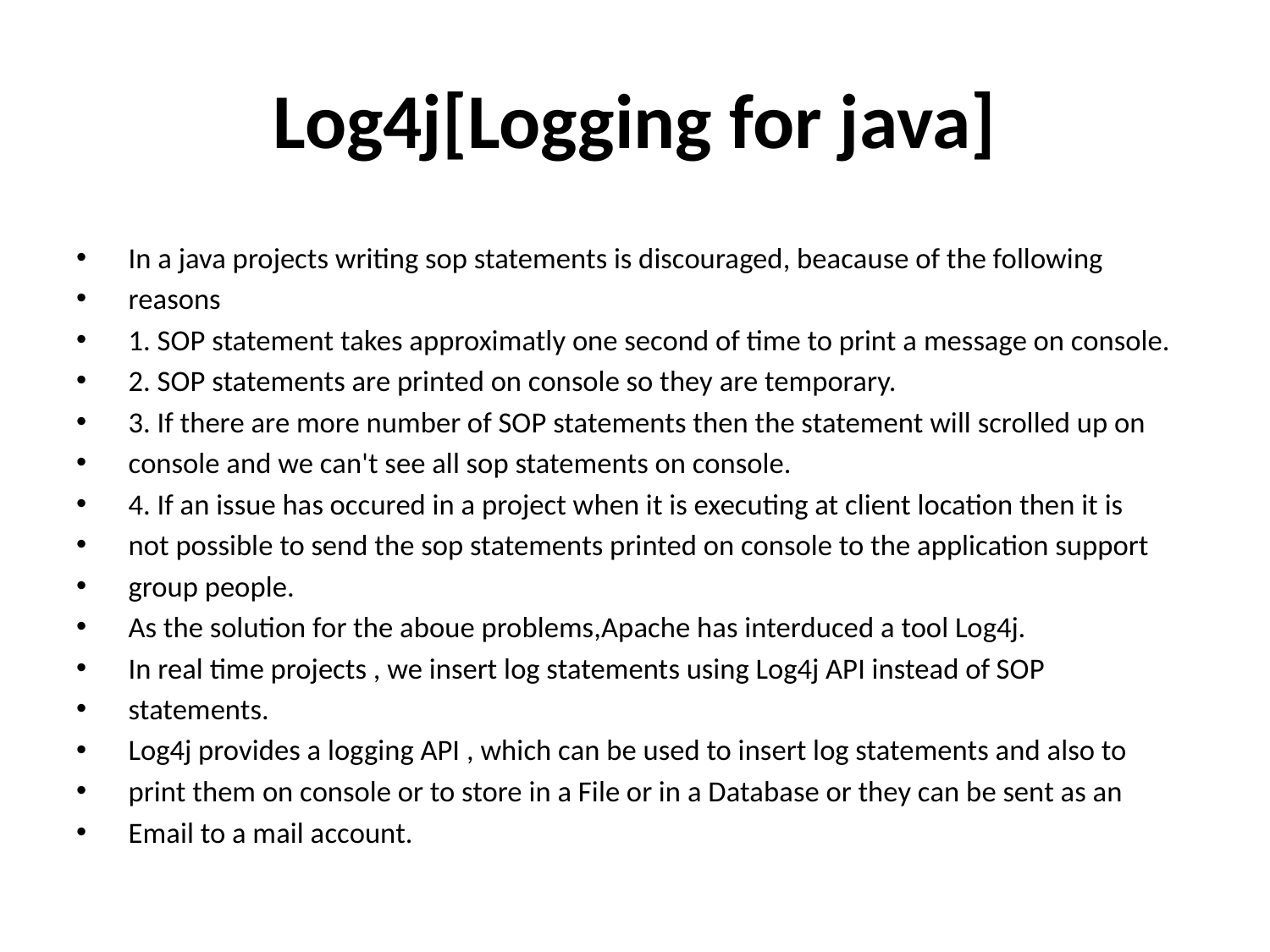

# Log4j[Logging for java]
In a java projects writing sop statements is discouraged, beacause of the following
reasons
1. SOP statement takes approximatly one second of time to print a message on console.
2. SOP statements are printed on console so they are temporary.
3. If there are more number of SOP statements then the statement will scrolled up on
console and we can't see all sop statements on console.
4. If an issue has occured in a project when it is executing at client location then it is
not possible to send the sop statements printed on console to the application support
group people.
As the solution for the aboue problems,Apache has interduced a tool Log4j.
In real time projects , we insert log statements using Log4j API instead of SOP
statements.
Log4j provides a logging API , which can be used to insert log statements and also to
print them on console or to store in a File or in a Database or they can be sent as an
Email to a mail account.